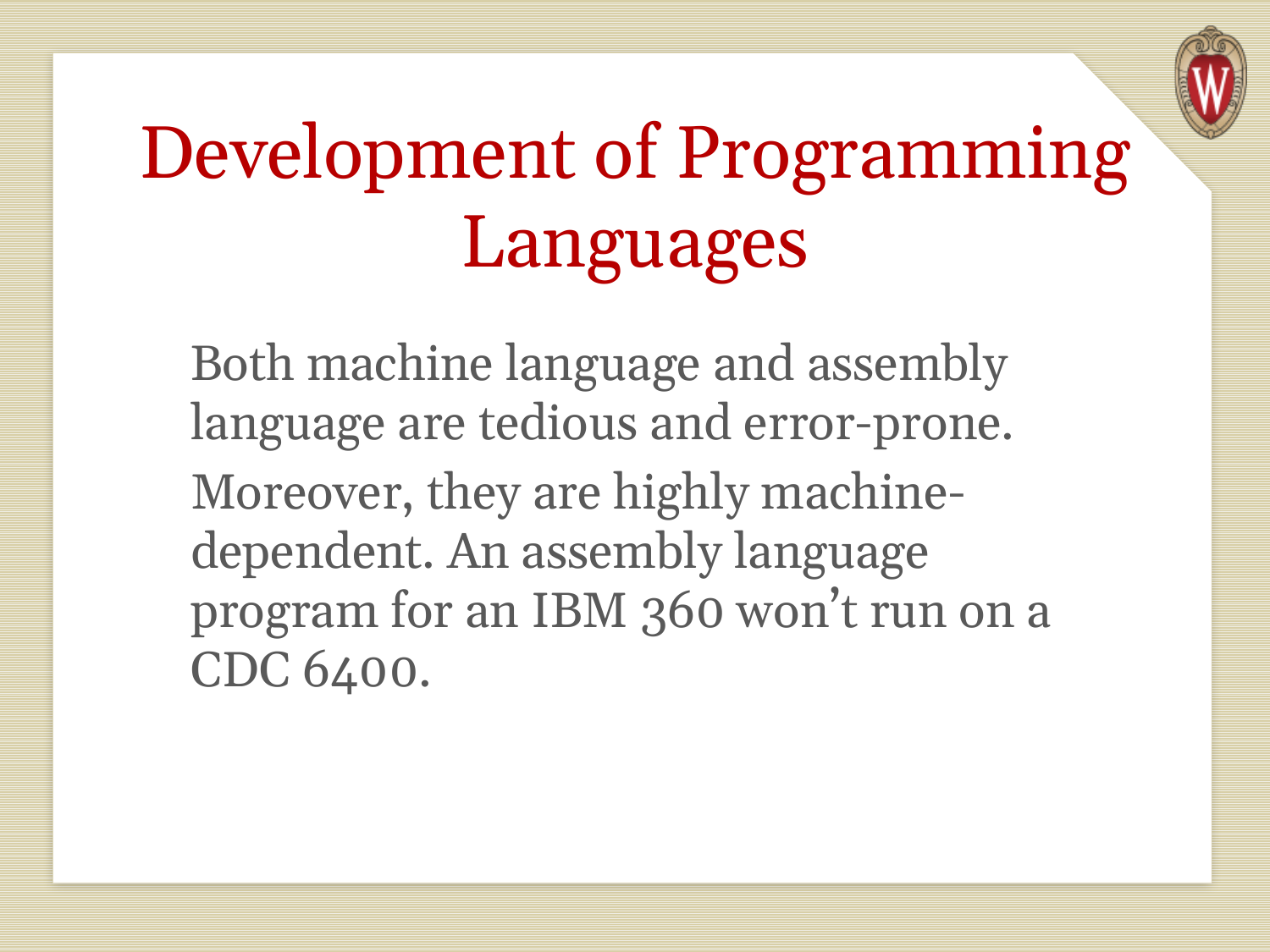

# Development of Programming Languages
Both machine language and assembly language are tedious and error-prone.
Moreover, they are highly machine-dependent. An assembly language program for an IBM 360 won’t run on a CDC 6400.